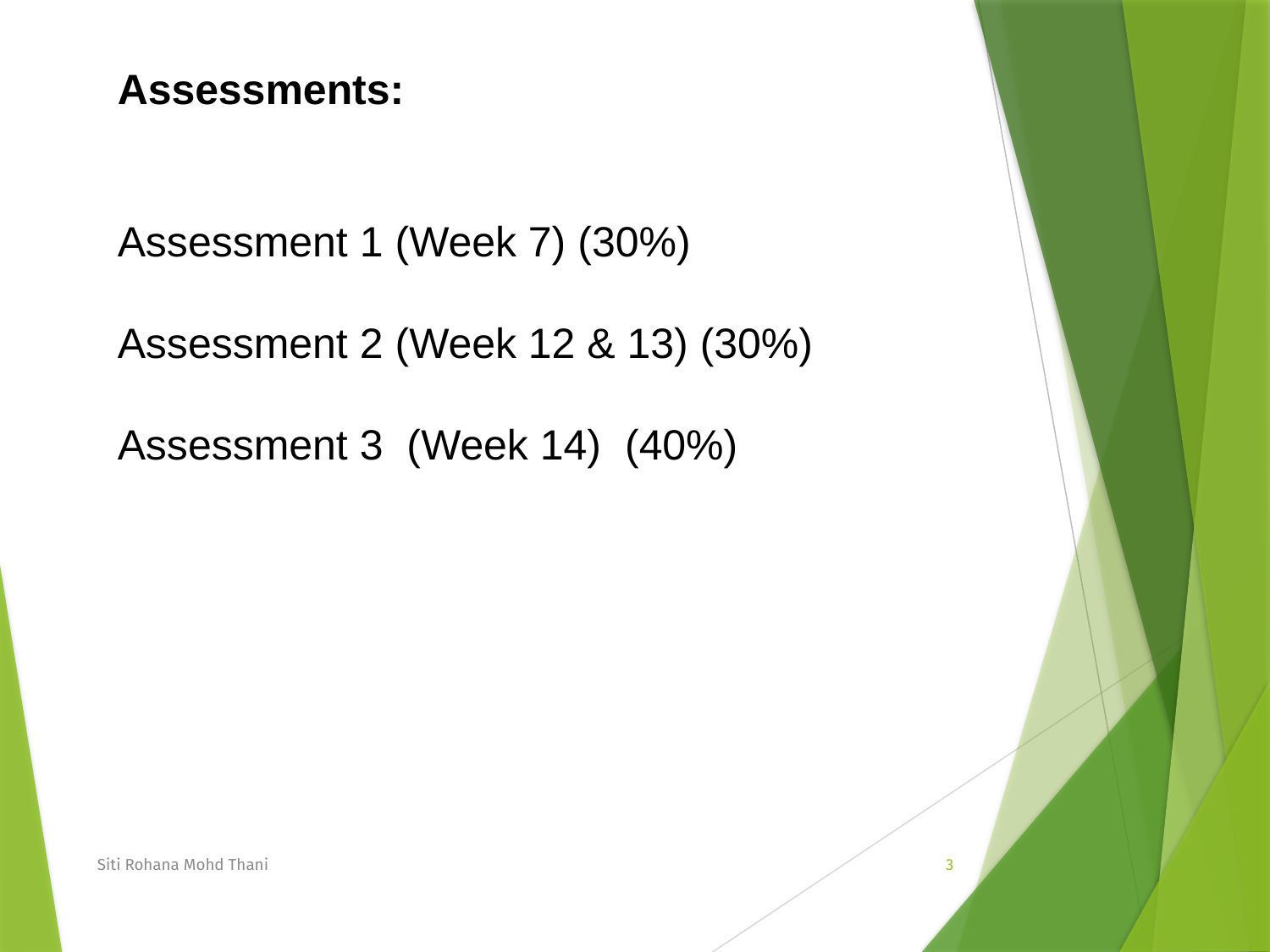

Assessments:

Assessment 1 (Week 7) (30%)

Assessment 2 (Week 12 & 13) (30%)

Assessment 3  (Week 14)  (40%)
Siti Rohana Mohd Thani
3